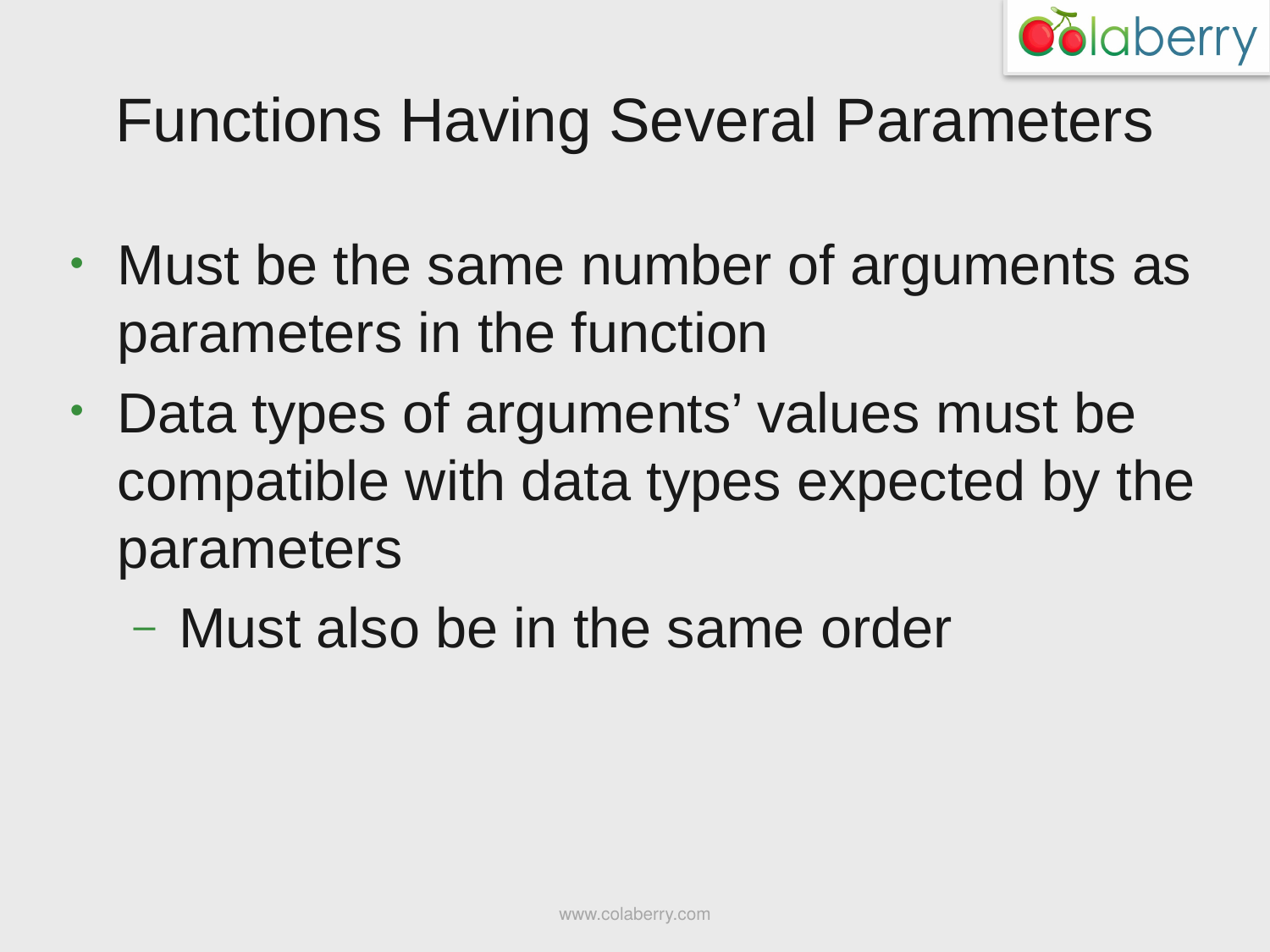

# Functions Having Several Parameters
Must be the same number of arguments as parameters in the function
Data types of arguments’ values must be compatible with data types expected by the parameters
Must also be in the same order